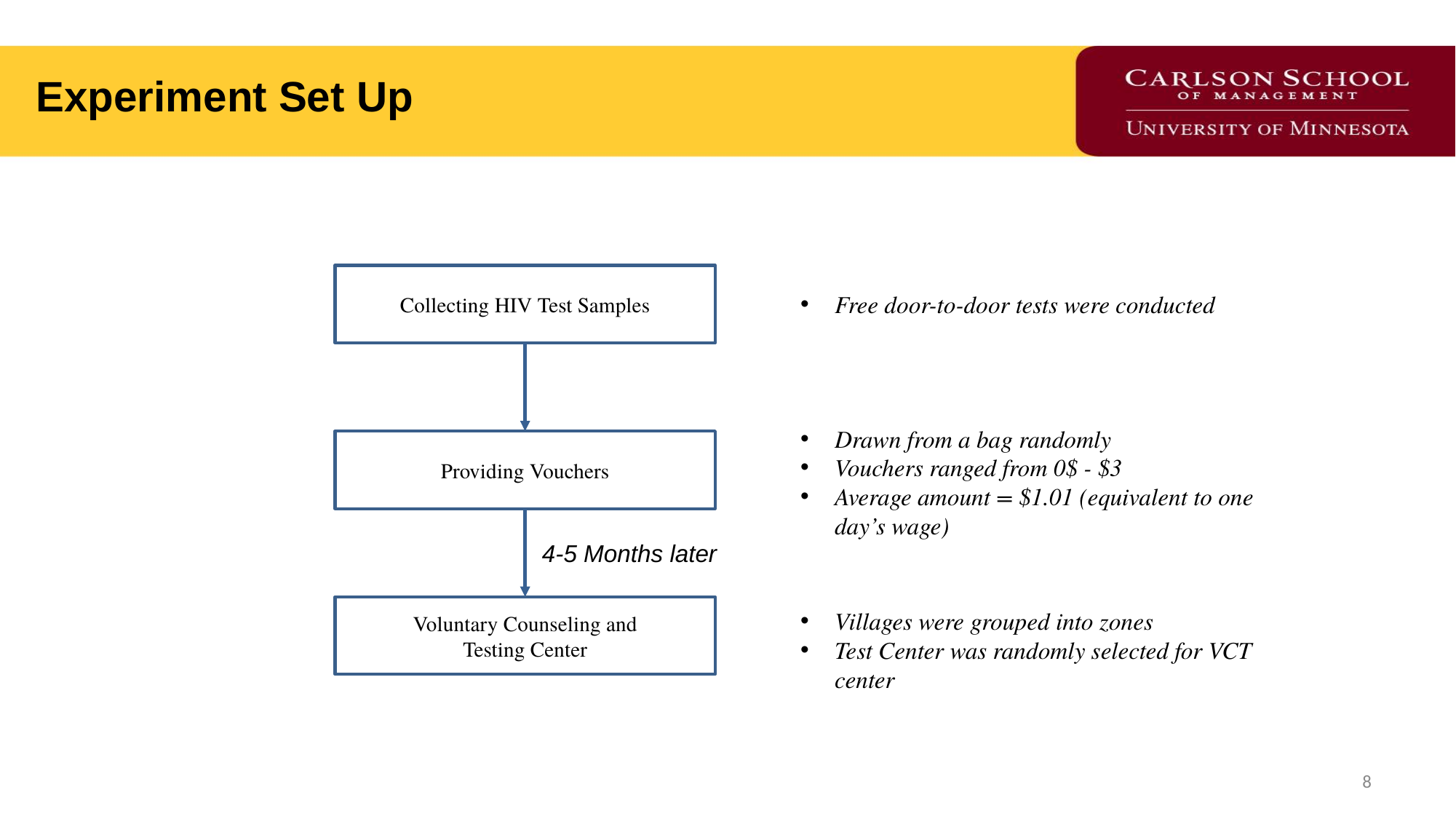

Experiment Set Up

Collecting HIV Test Samples
Free door-to-door tests were conducted
Drawn from a bag randomly
Vouchers ranged from 0$ - $3
Average amount = $1.01 (equivalent to one day’s wage)
Providing Vouchers
4-5 Months later
Voluntary Counseling and
Testing Center
Villages were grouped into zones
Test Center was randomly selected for VCT center
8